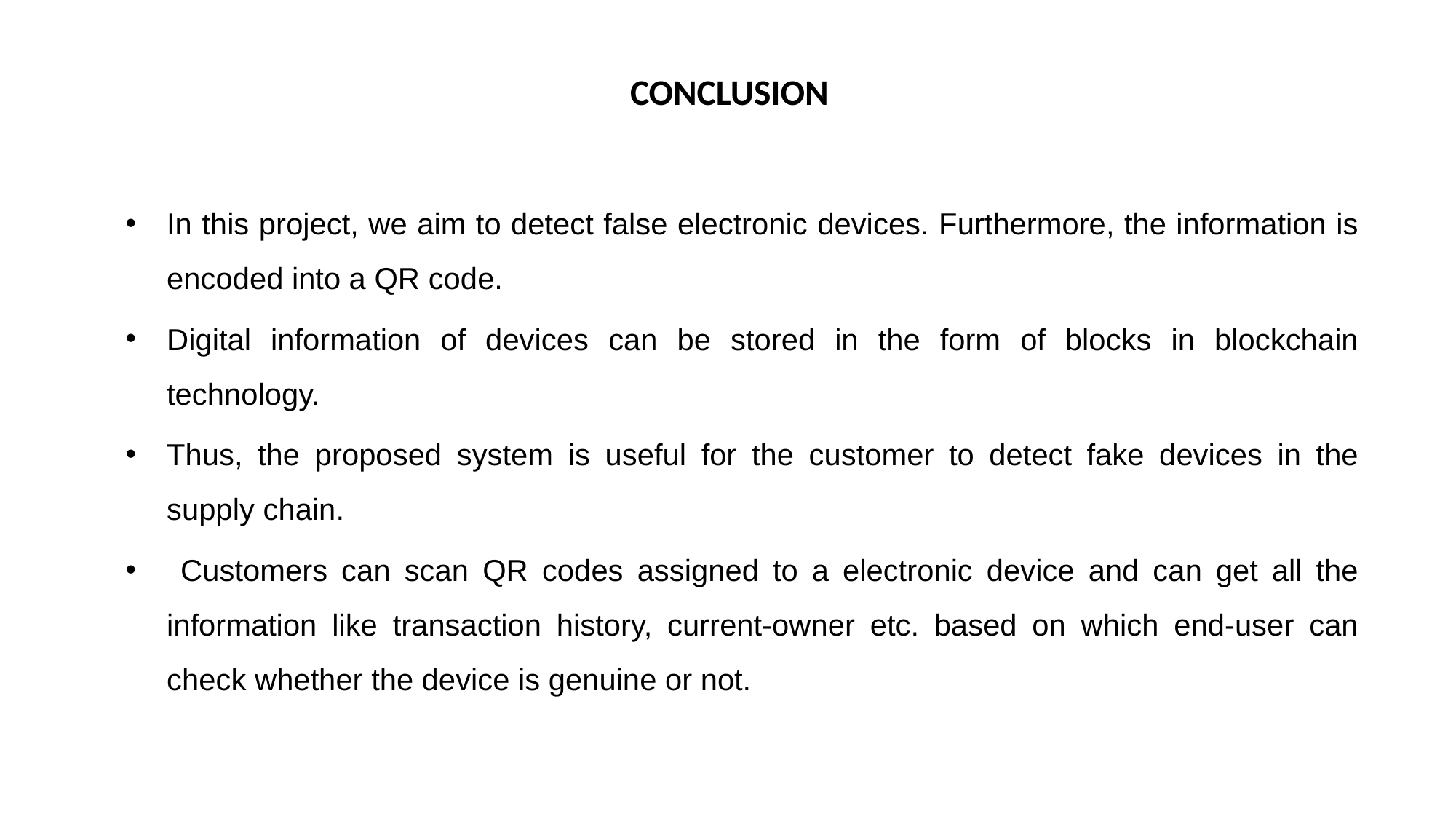

# CONCLUSION
In this project, we aim to detect false electronic devices. Furthermore, the information is encoded into a QR code.
Digital information of devices can be stored in the form of blocks in blockchain technology.
Thus, the proposed system is useful for the customer to detect fake devices in the supply chain.
 Customers can scan QR codes assigned to a electronic device and can get all the information like transaction history, current-owner etc. based on which end-user can check whether the device is genuine or not.